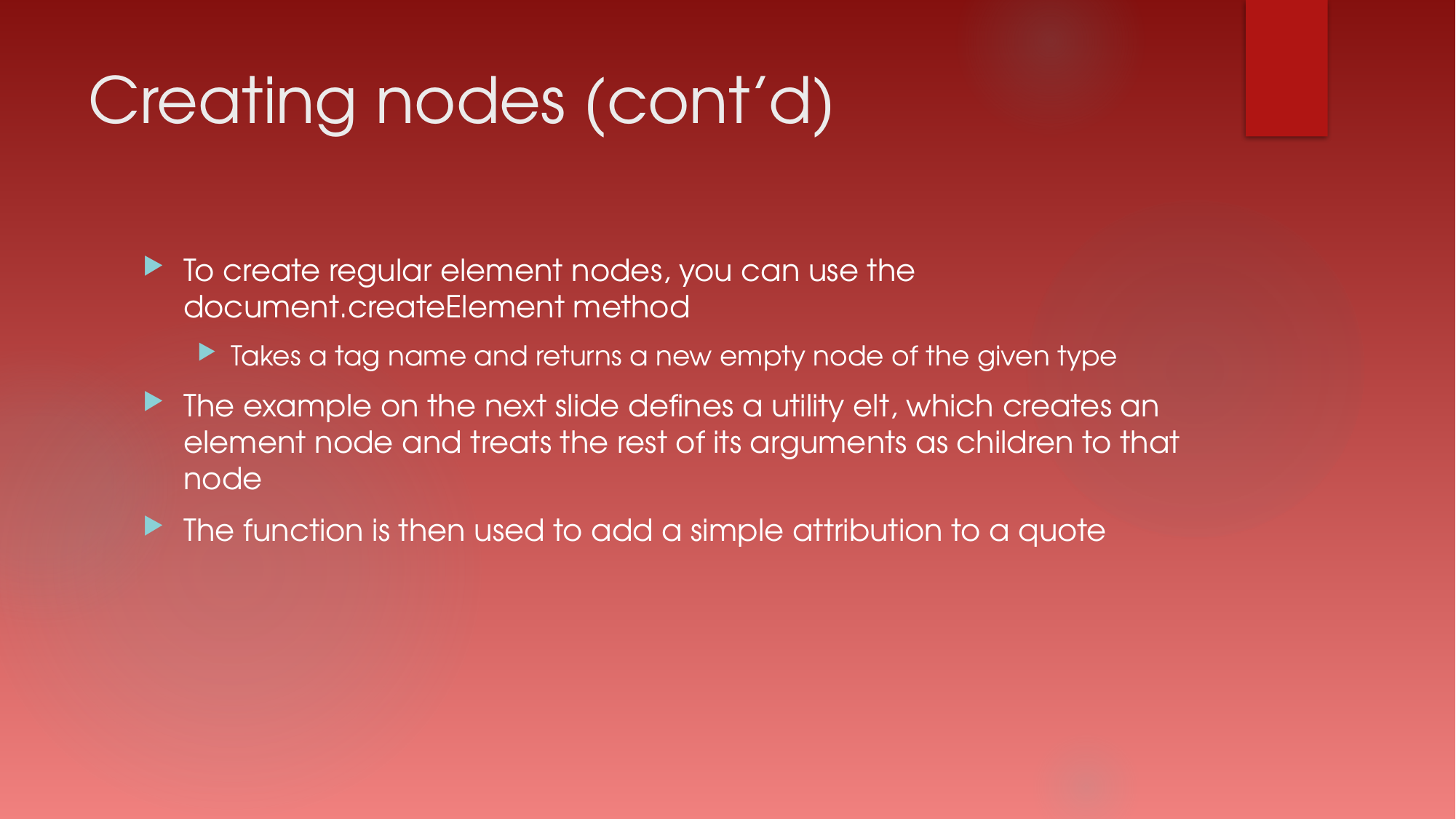

# Creating nodes (cont’d)
To create regular element nodes, you can use the document.createElement method
Takes a tag name and returns a new empty node of the given type
The example on the next slide defines a utility elt, which creates an element node and treats the rest of its arguments as children to that node
The function is then used to add a simple attribution to a quote